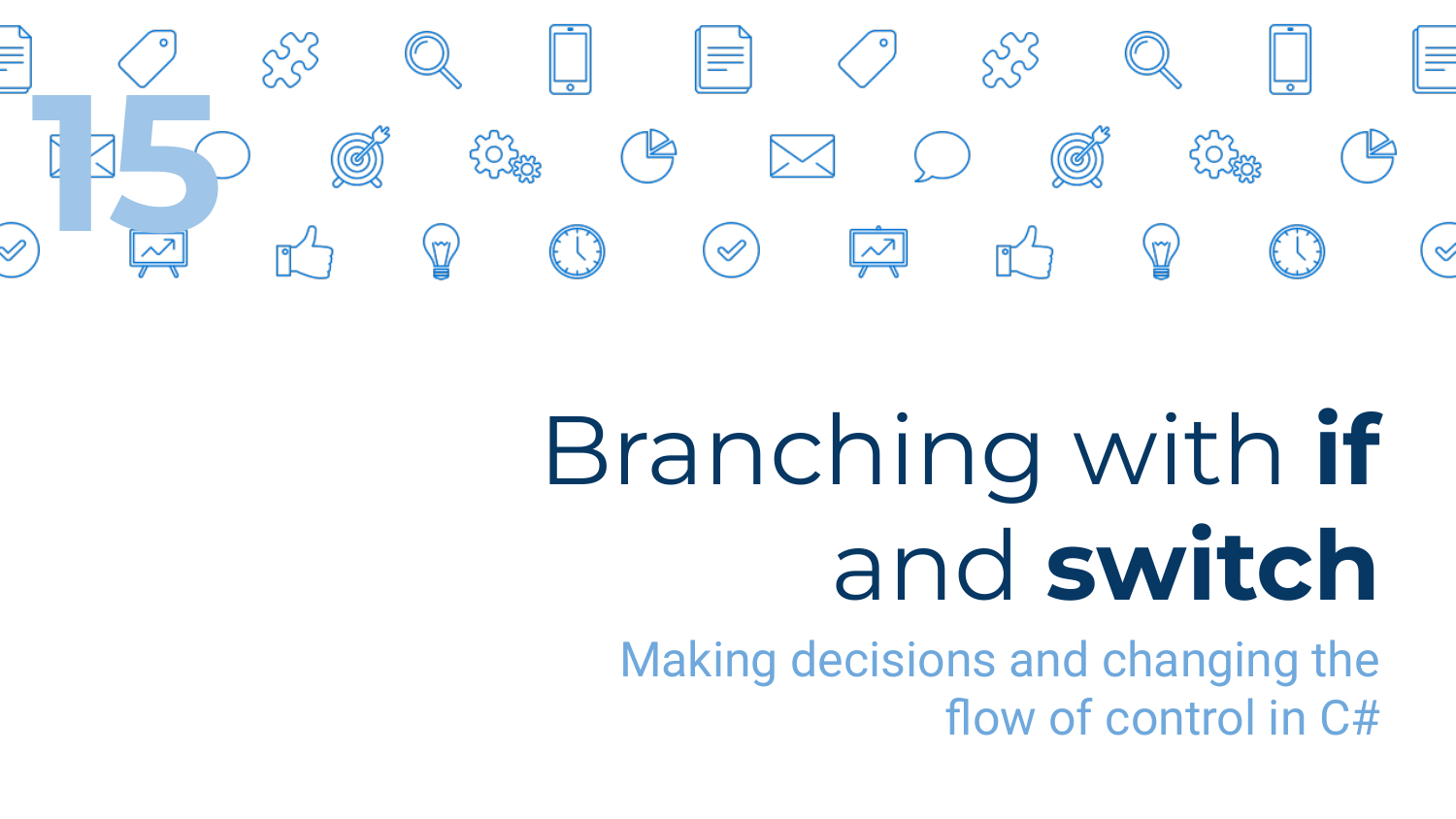

15
Branching with if and switch
Making decisions and changing the flow of control in C#